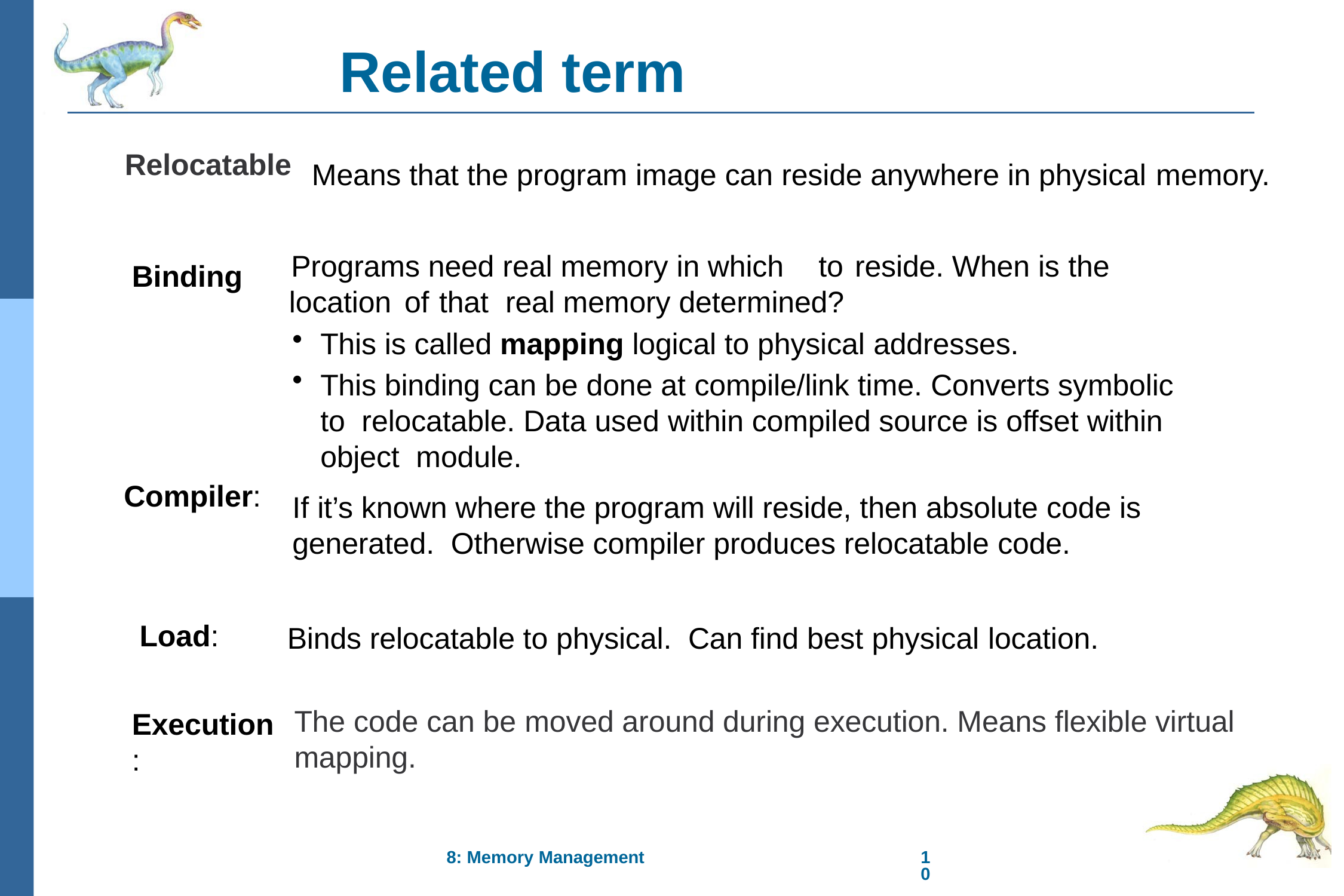

Related term
Relocatable
Means that the program image can reside anywhere in physical memory.
Programs need real memory in which    to reside. When is the location of that  real memory determined?
Binding
This is called mapping logical to physical addresses.
This binding can be done at compile/link time. Converts symbolic to  relocatable. Data used within compiled source is offset within object  module.
Compiler:
If it’s known where the program will reside, then absolute code is generated.  Otherwise compiler produces relocatable code.
Load:
Binds relocatable to physical.  Can find best physical location.
The code can be moved around during execution. Means flexible virtual  mapping.
Execution:
8: Memory Management
10